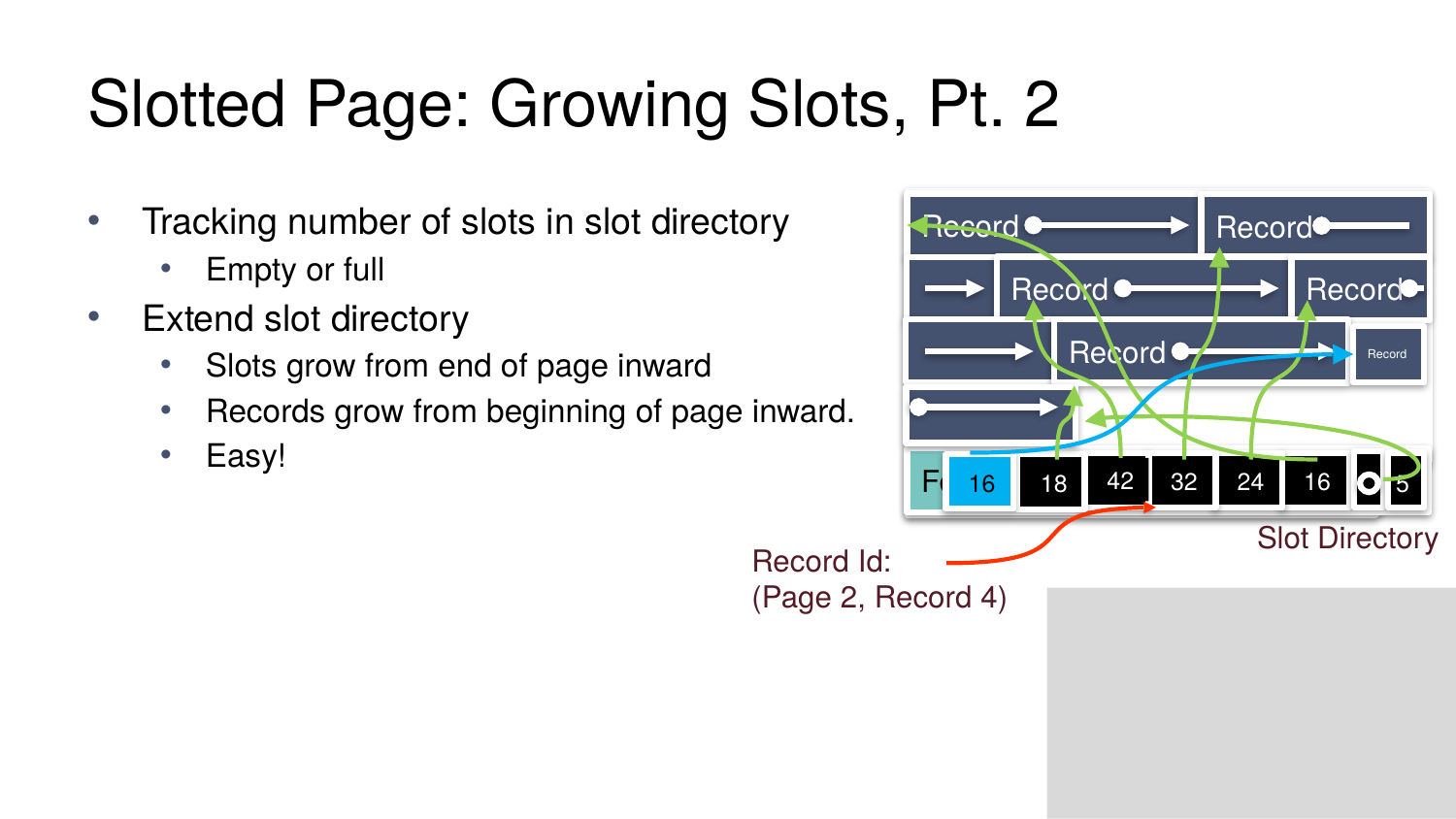

# Slotted Page: Growing Slots, Pt. 2

Record
Record
Record
Record

Record
Footer

42
32
24
16
18
Slot Directory

5
Record

16
Tracking number of slots in slot directory
Empty or full
Extend slot directory
Slots grow from end of page inward
Records grow from beginning of page inward.
Easy!
Record Id:
(Page 2, Record 4)